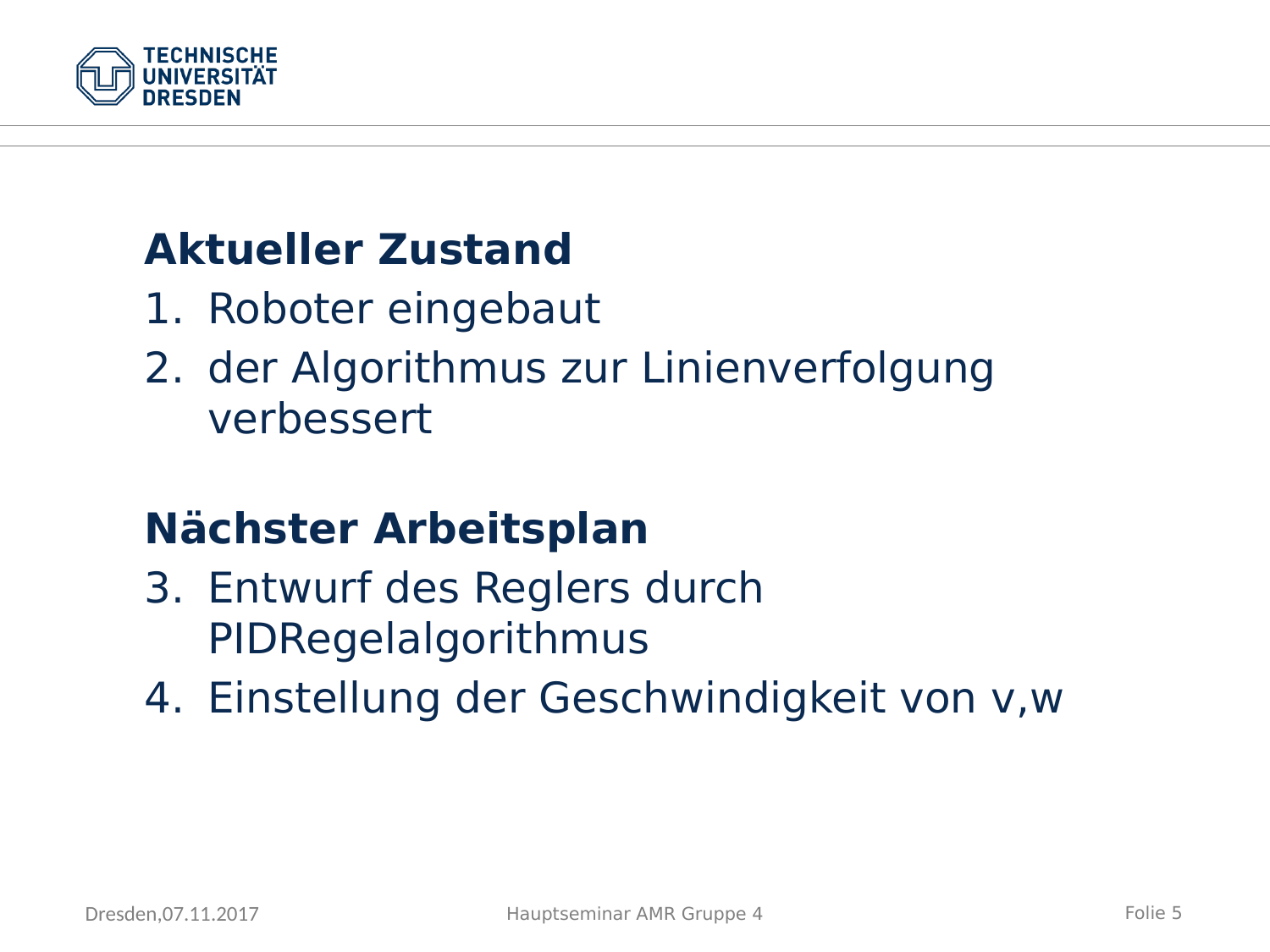

#
Aktueller Zustand
Roboter eingebaut
der Algorithmus zur Linienverfolgung verbessert
Nächster Arbeitsplan
Entwurf des Reglers durch PIDRegelalgorithmus
Einstellung der Geschwindigkeit von v,w